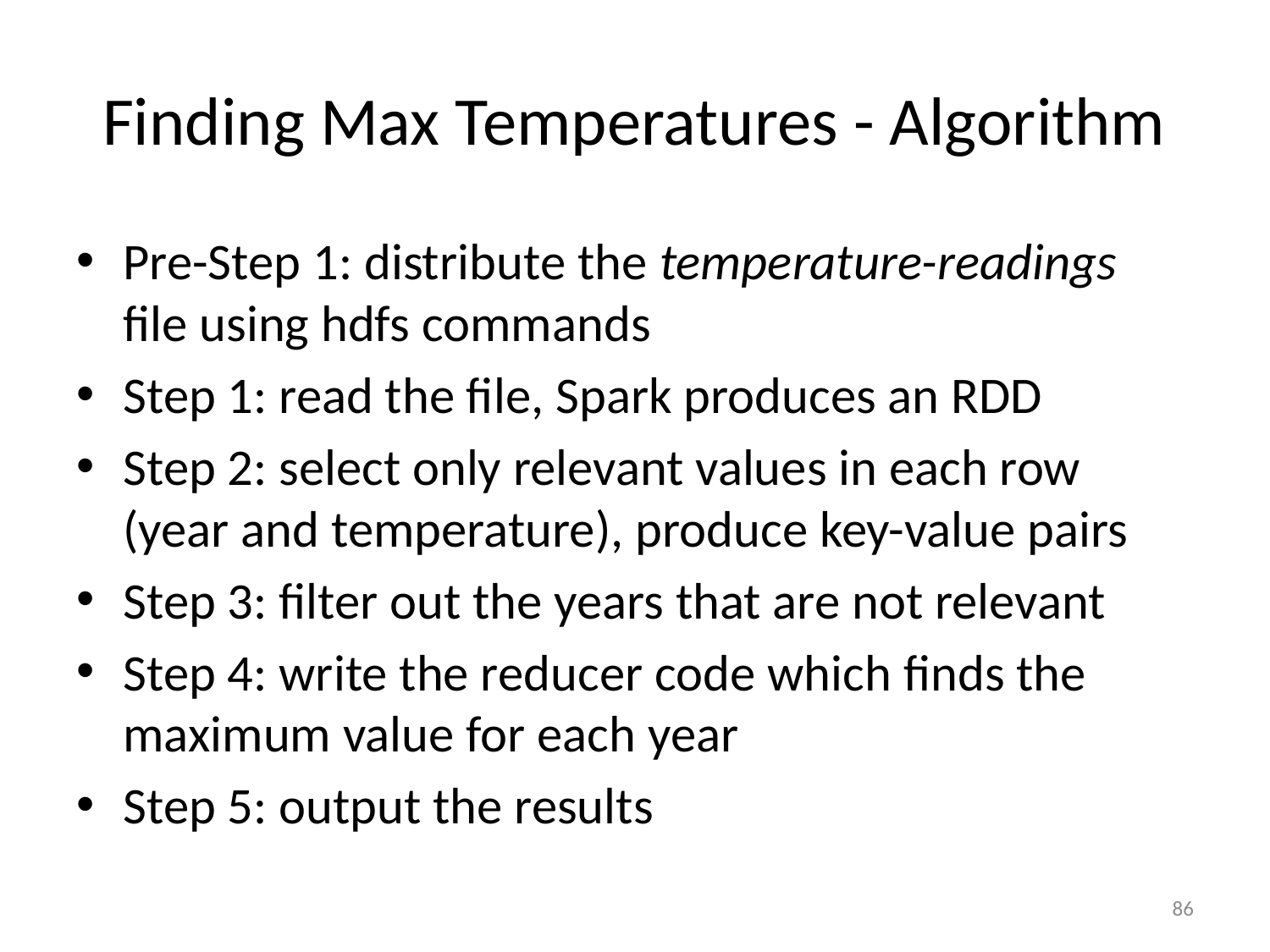

# Finding Max Temperatures - Algorithm
Pre-Step 1: distribute the temperature-readings file using hdfs commands
Step 1: read the file, Spark produces an RDD
Step 2: select only relevant values in each row (year and temperature), produce key-value pairs
Step 3: filter out the years that are not relevant
Step 4: write the reducer code which finds the maximum value for each year
Step 5: output the results

86